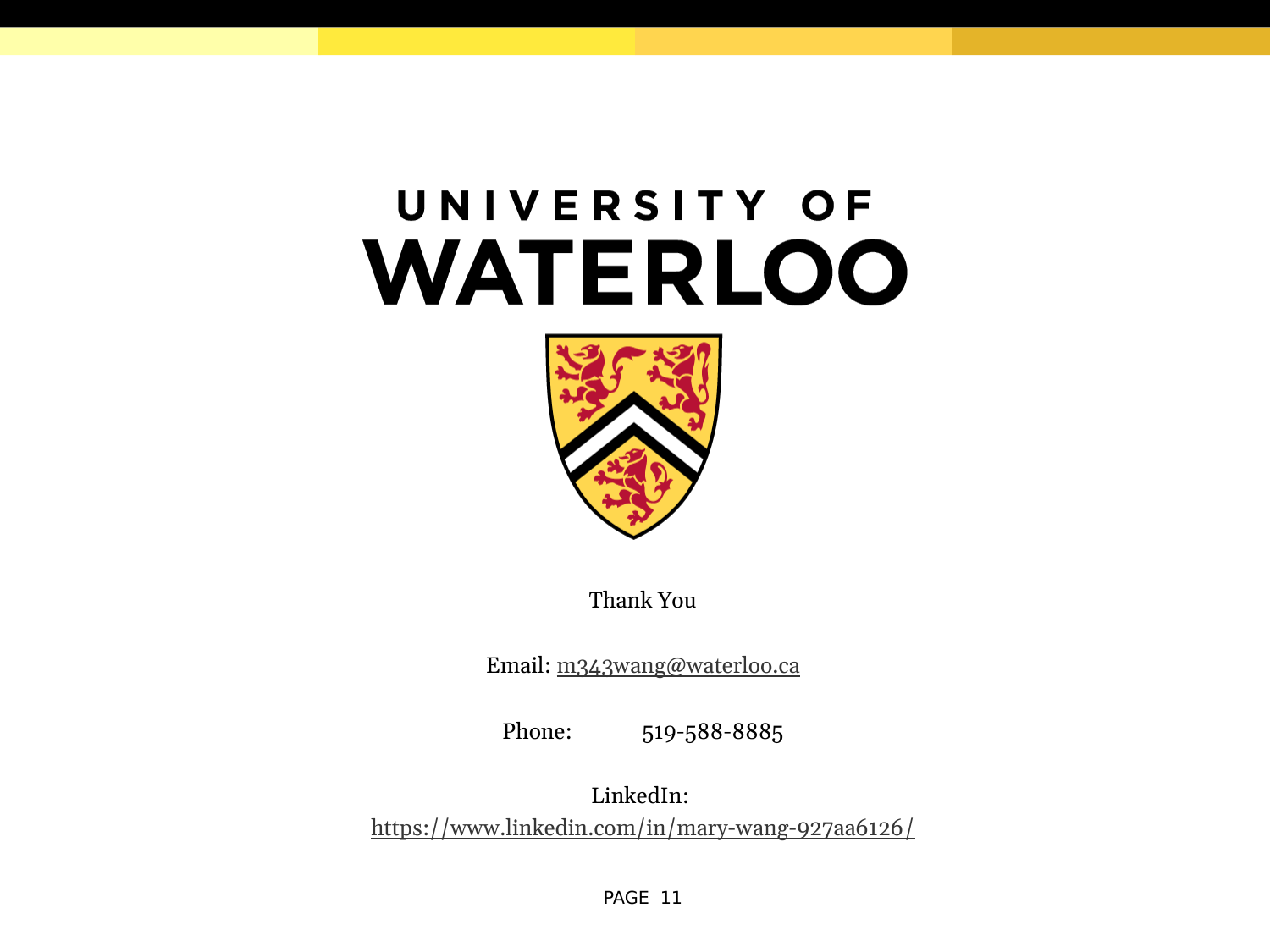

Thank You

Email: m343wang@waterloo.ca

Phone:	 519-588-8885

LinkedIn: https://www.linkedin.com/in/mary-wang-927aa6126/
PAGE  11